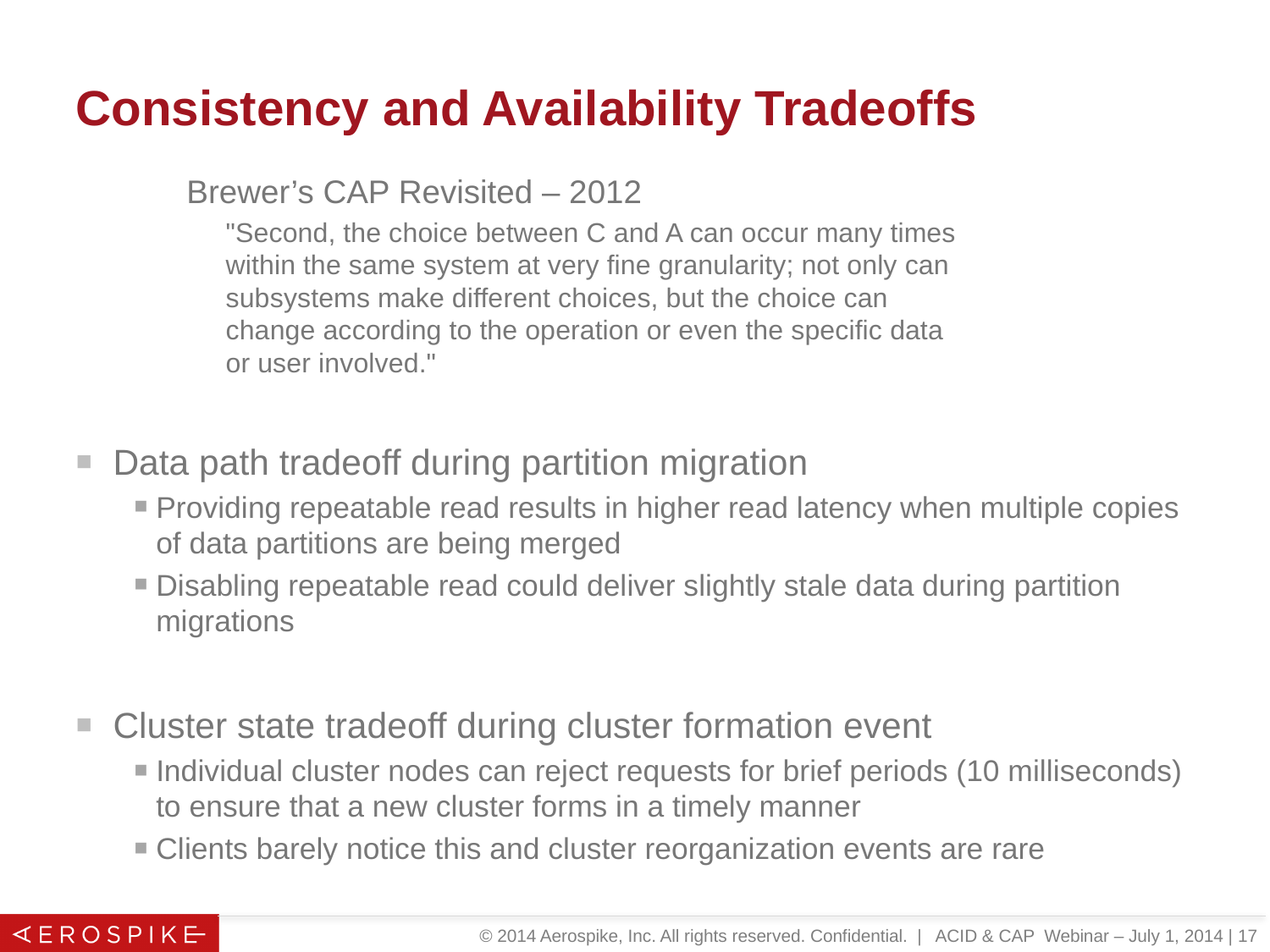

# Consistency and Availability Tradeoffs
Brewer’s CAP Revisited – 2012
"Second, the choice between C and A can occur many times within the same system at very fine granularity; not only can subsystems make different choices, but the choice can change according to the operation or even the specific data or user involved."

Data path tradeoff during partition migration
Providing repeatable read results in higher read latency when multiple copies of data partitions are being merged
Disabling repeatable read could deliver slightly stale data during partition migrations

Cluster state tradeoff during cluster formation event
Individual cluster nodes can reject requests for brief periods (10 milliseconds) to ensure that a new cluster forms in a timely manner
Clients barely notice this and cluster reorganization events are rare